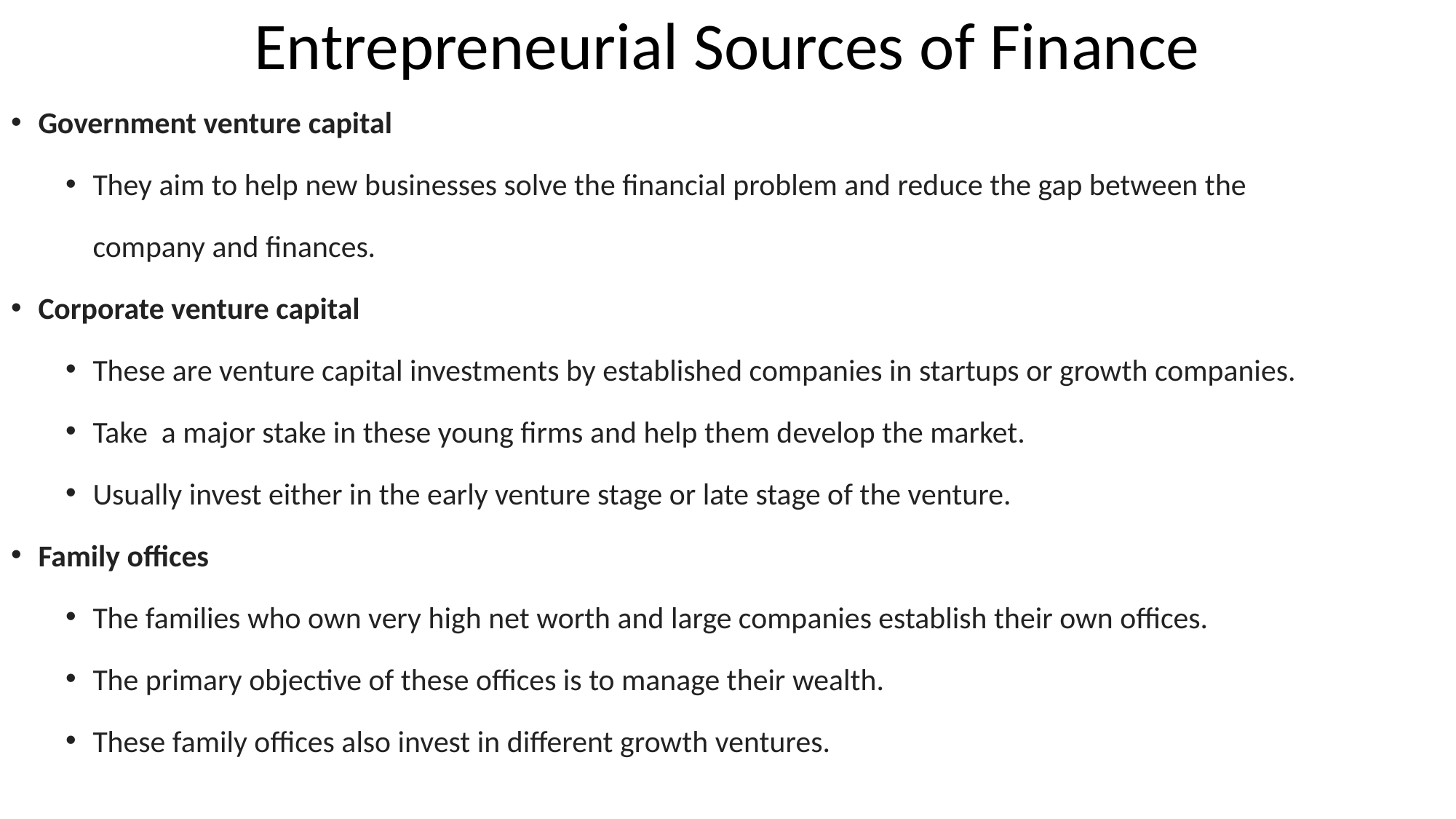

# Entrepreneurial Sources of Finance
Government venture capital
They aim to help new businesses solve the financial problem and reduce the gap between the company and finances.
Corporate venture capital
These are venture capital investments by established companies in startups or growth companies.
Take  a major stake in these young firms and help them develop the market.
Usually invest either in the early venture stage or late stage of the venture.
Family offices
The families who own very high net worth and large companies establish their own offices.
The primary objective of these offices is to manage their wealth.
These family offices also invest in different growth ventures.